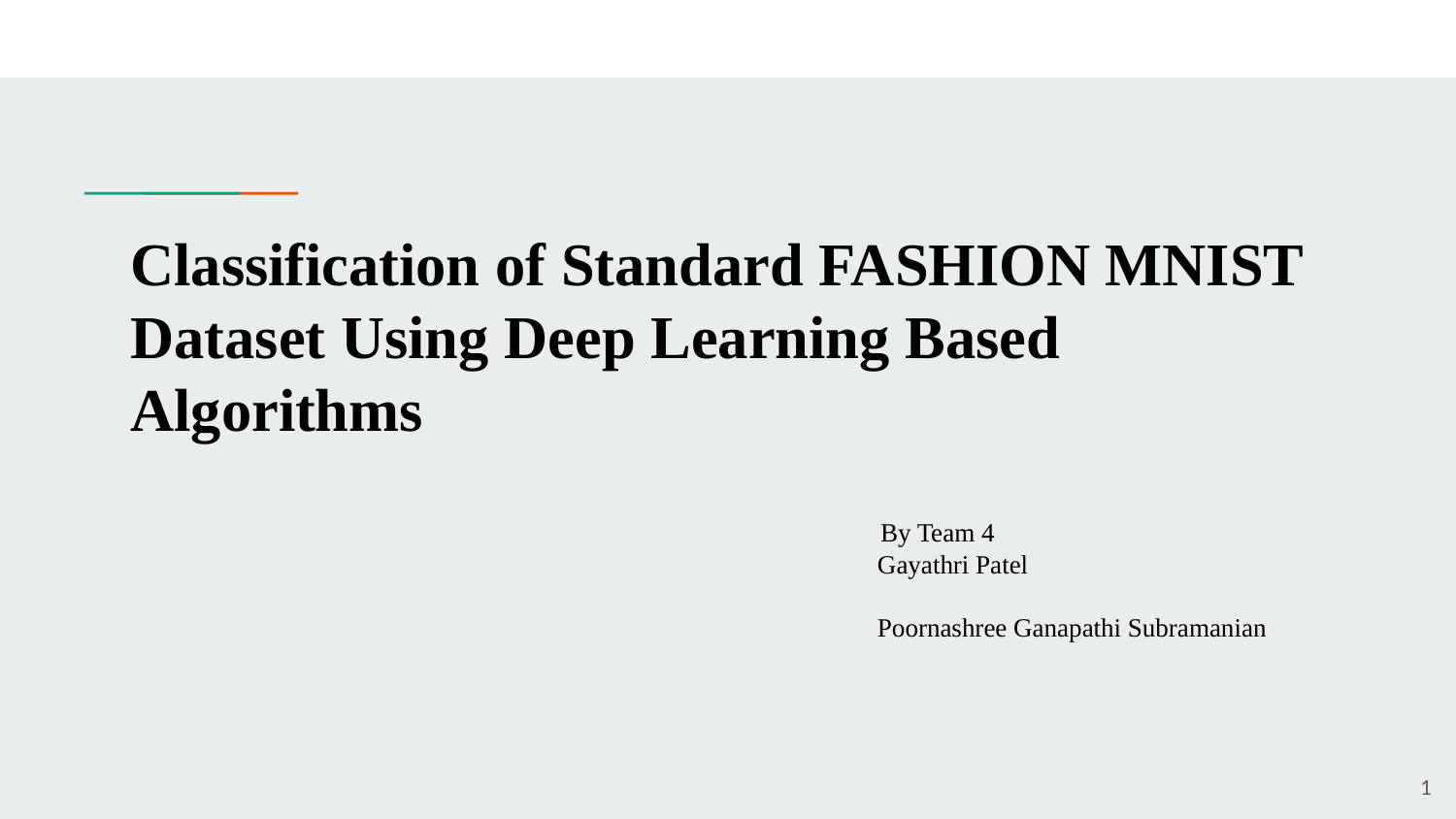

# Classification of Standard FASHION MNIST Dataset Using Deep Learning Based Algorithms
                                                                                                                                     By Team 4
                                                                                                                  Gayathri Patel
                                                                                                                  Poornashree Ganapathi Subramanian

1